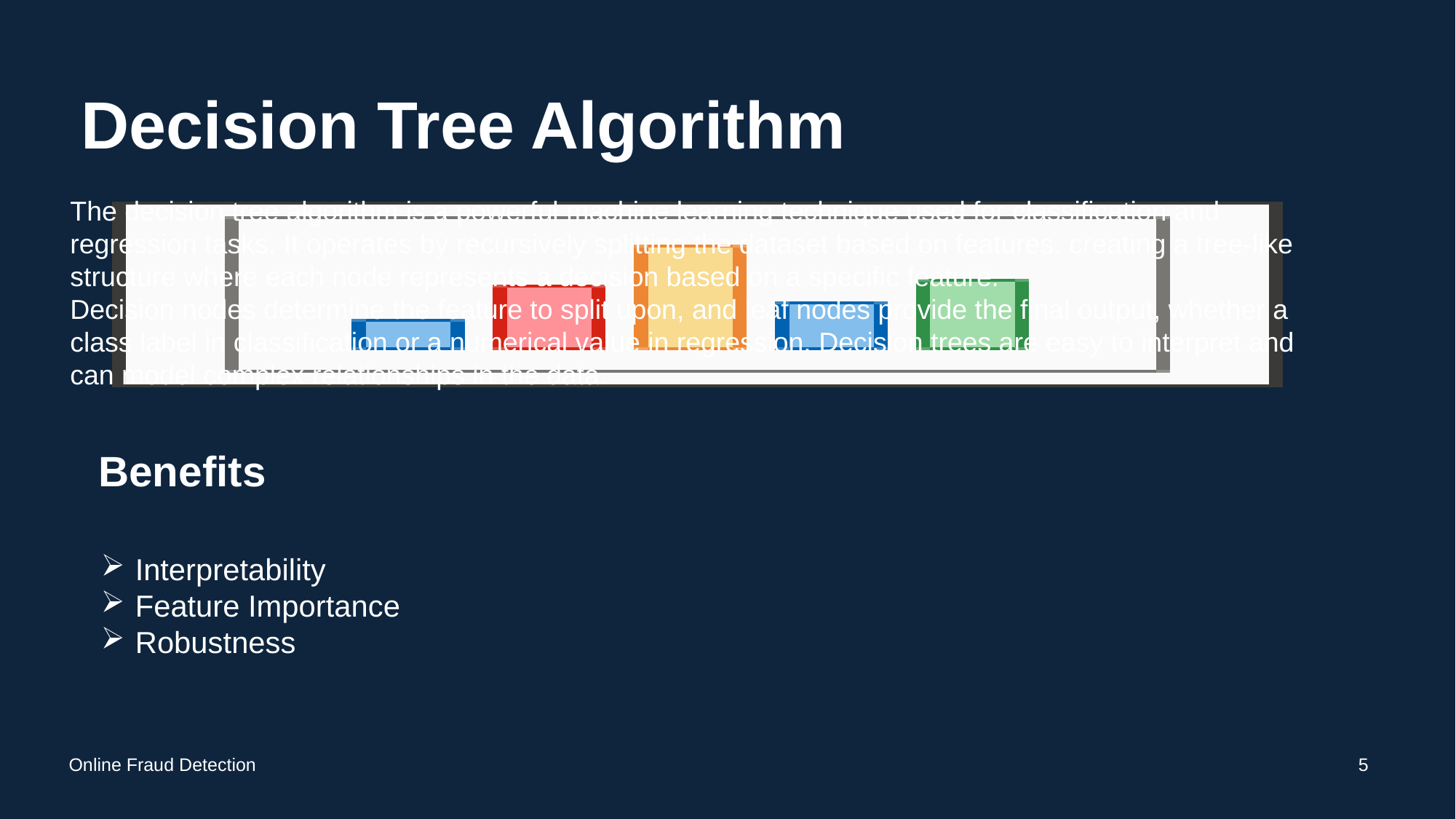

# Decision Tree Algorithm
The decision tree algorithm is a powerful machine learning technique used for classification and regression tasks. It operates by recursively splitting the dataset based on features, creating a tree-like structure where each node represents a decision based on a specific feature.
Decision nodes determine the feature to split upon, and leaf nodes provide the final output, whether a class label in classification or a numerical value in regression. Decision trees are easy to interpret and can model complex relationships in the data.

Benefits
Interpretability
Feature Importance
Robustness
5
Online Fraud Detection